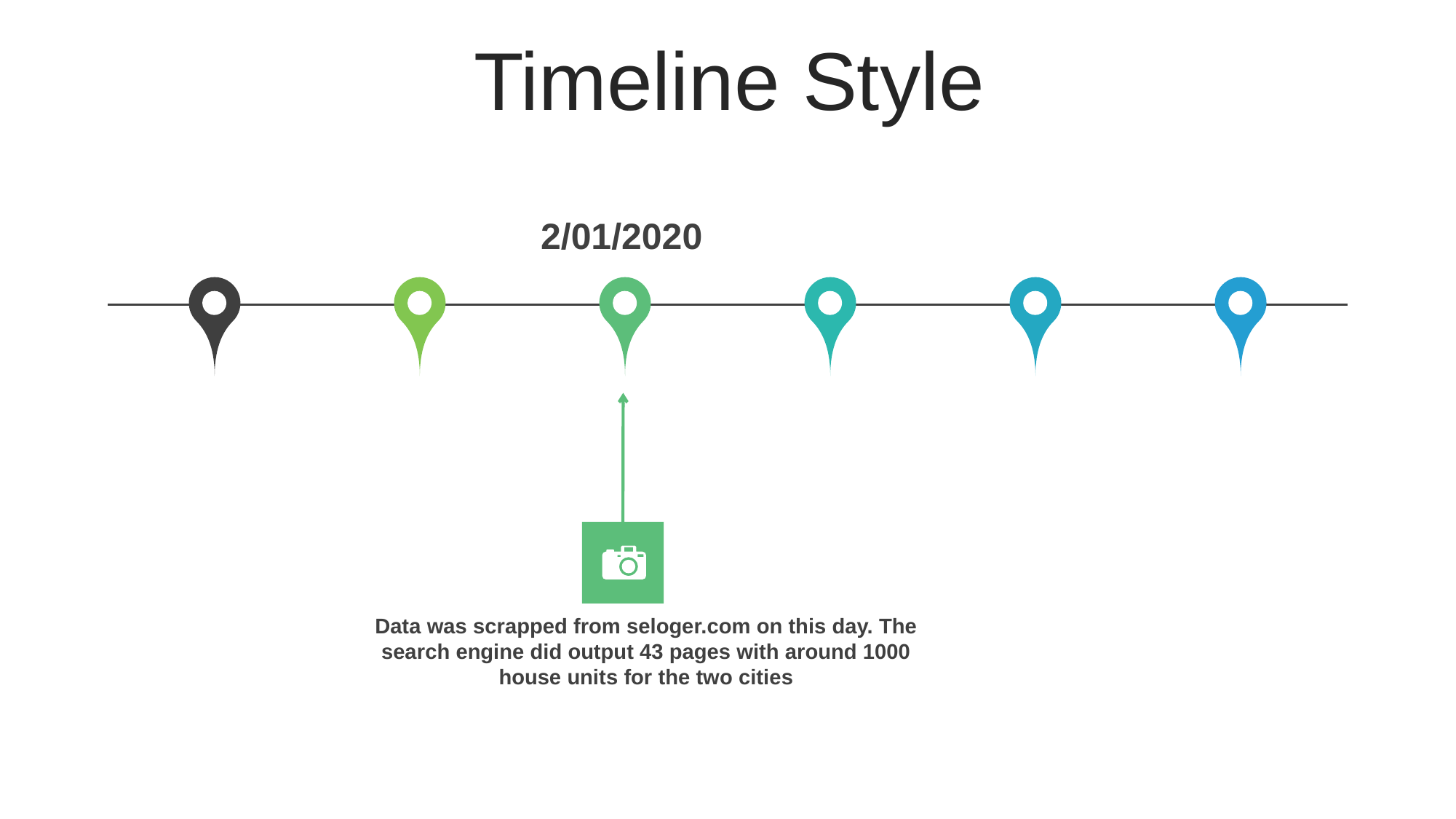

Timeline Style
2/01/2020

Data was scrapped from seloger.com on this day. The search engine did output 43 pages with around 1000 house units for the two cities